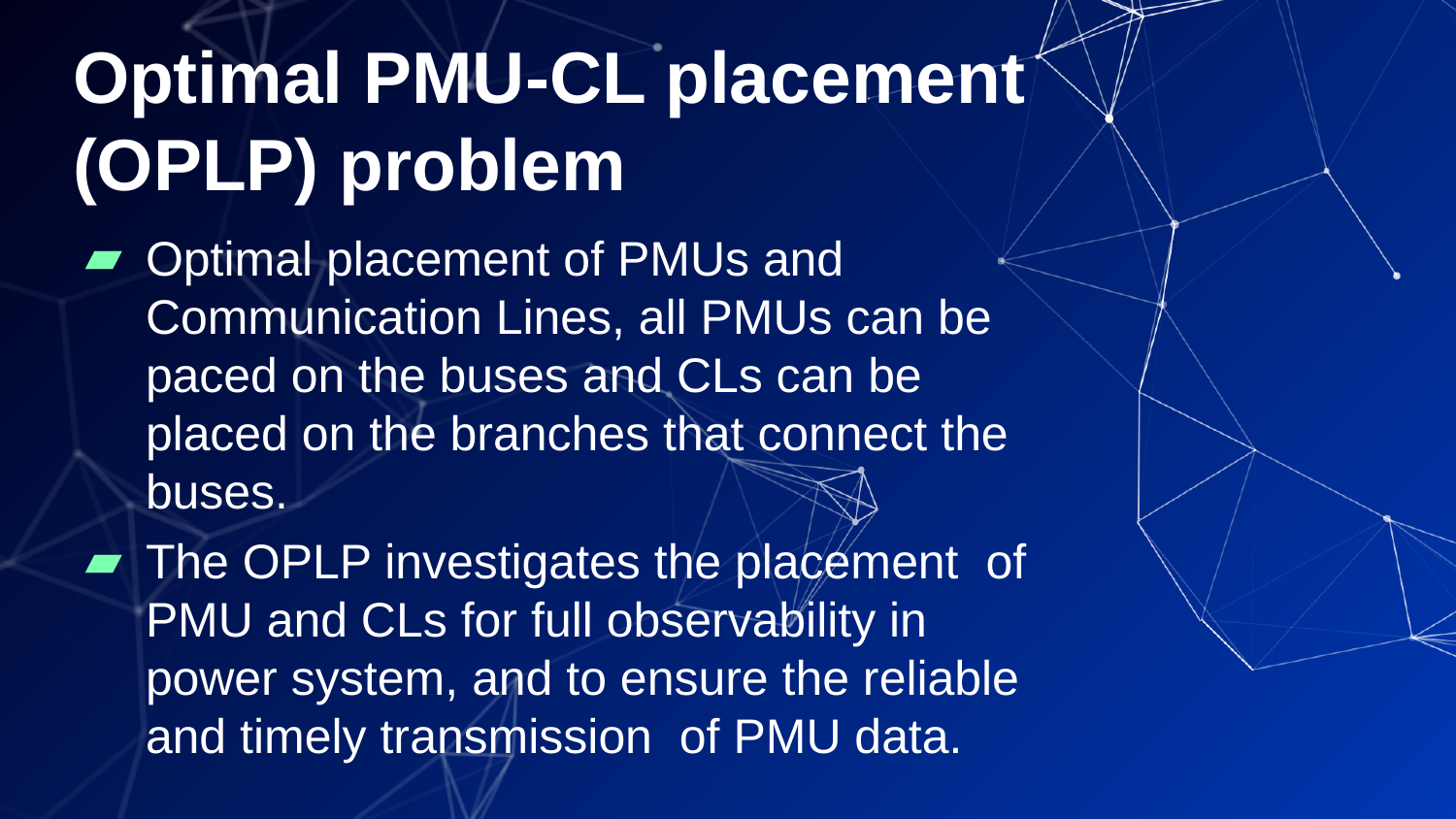

# Optimal PMU-CL placement (OPLP) problem
Optimal placement of PMUs and Communication Lines, all PMUs can be paced on the buses and CLs can be placed on the branches that connect the buses.
The OPLP investigates the placement  of PMU and CLs for full observability in power system, and to ensure the reliable and timely transmission  of PMU data.
6